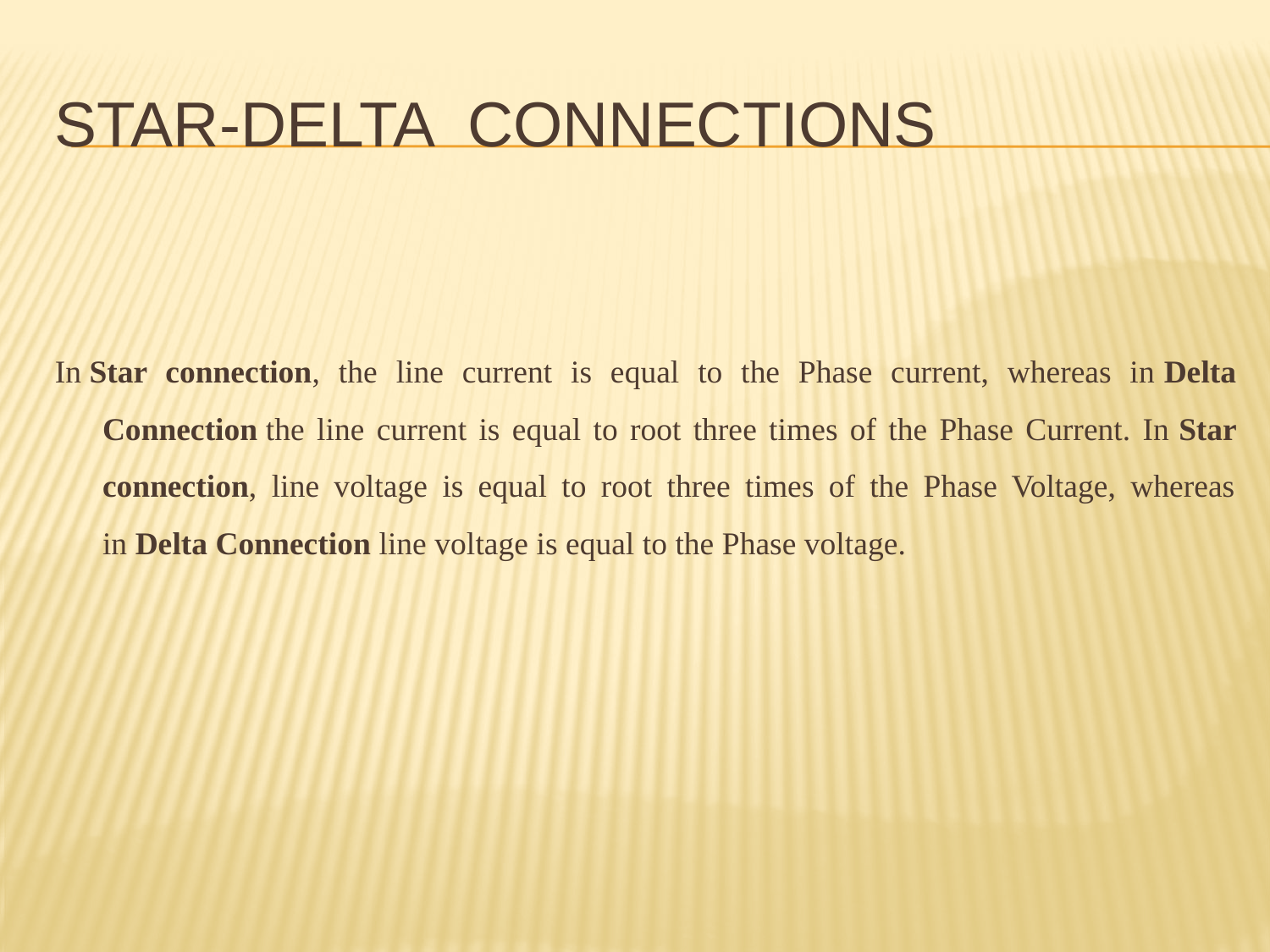

# STAR-DELTA  connections
In Star connection, the line current is equal to the Phase current, whereas in Delta Connection the line current is equal to root three times of the Phase Current. In Star connection, line voltage is equal to root three times of the Phase Voltage, whereas in Delta Connection line voltage is equal to the Phase voltage.